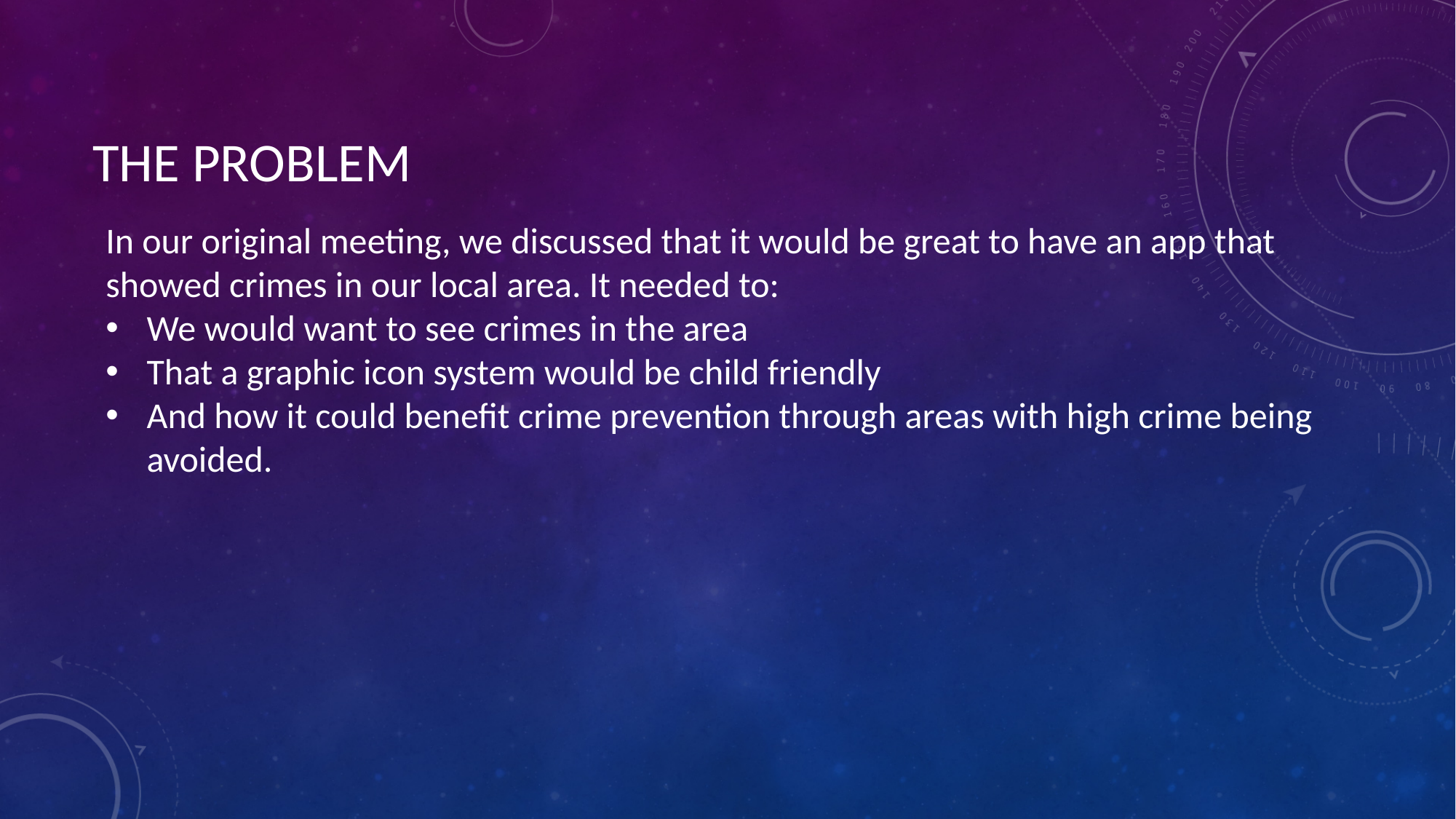

# THE PROBLEM
In our original meeting, we discussed that it would be great to have an app that showed crimes in our local area. It needed to:
We would want to see crimes in the area
That a graphic icon system would be child friendly
And how it could benefit crime prevention through areas with high crime being avoided.